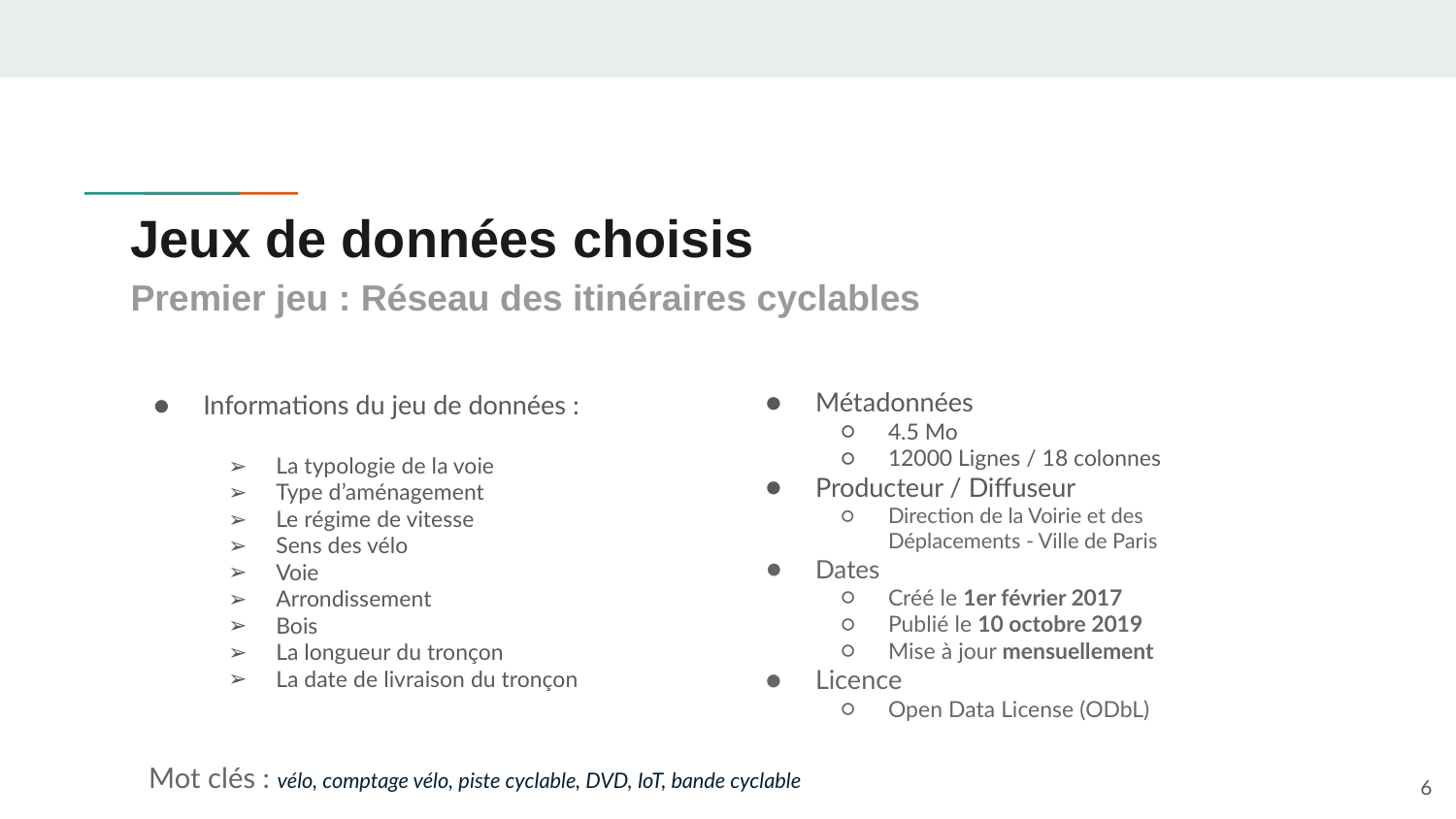

# Jeux de données choisis
Premier jeu : Réseau des itinéraires cyclables
Métadonnées
4.5 Mo
12000 Lignes / 18 colonnes
Producteur / Diffuseur
Direction de la Voirie et des Déplacements - Ville de Paris
Dates
Créé le 1er février 2017
Publié le 10 octobre 2019
Mise à jour mensuellement
Licence
Open Data License (ODbL)

Informations du jeu de données :

La typologie de la voie
Type d’aménagement
Le régime de vitesse
Sens des vélo
Voie
Arrondissement
Bois
La longueur du tronçon
La date de livraison du tronçon
Mot clés : vélo, comptage vélo, piste cyclable, DVD, IoT, bande cyclable
6